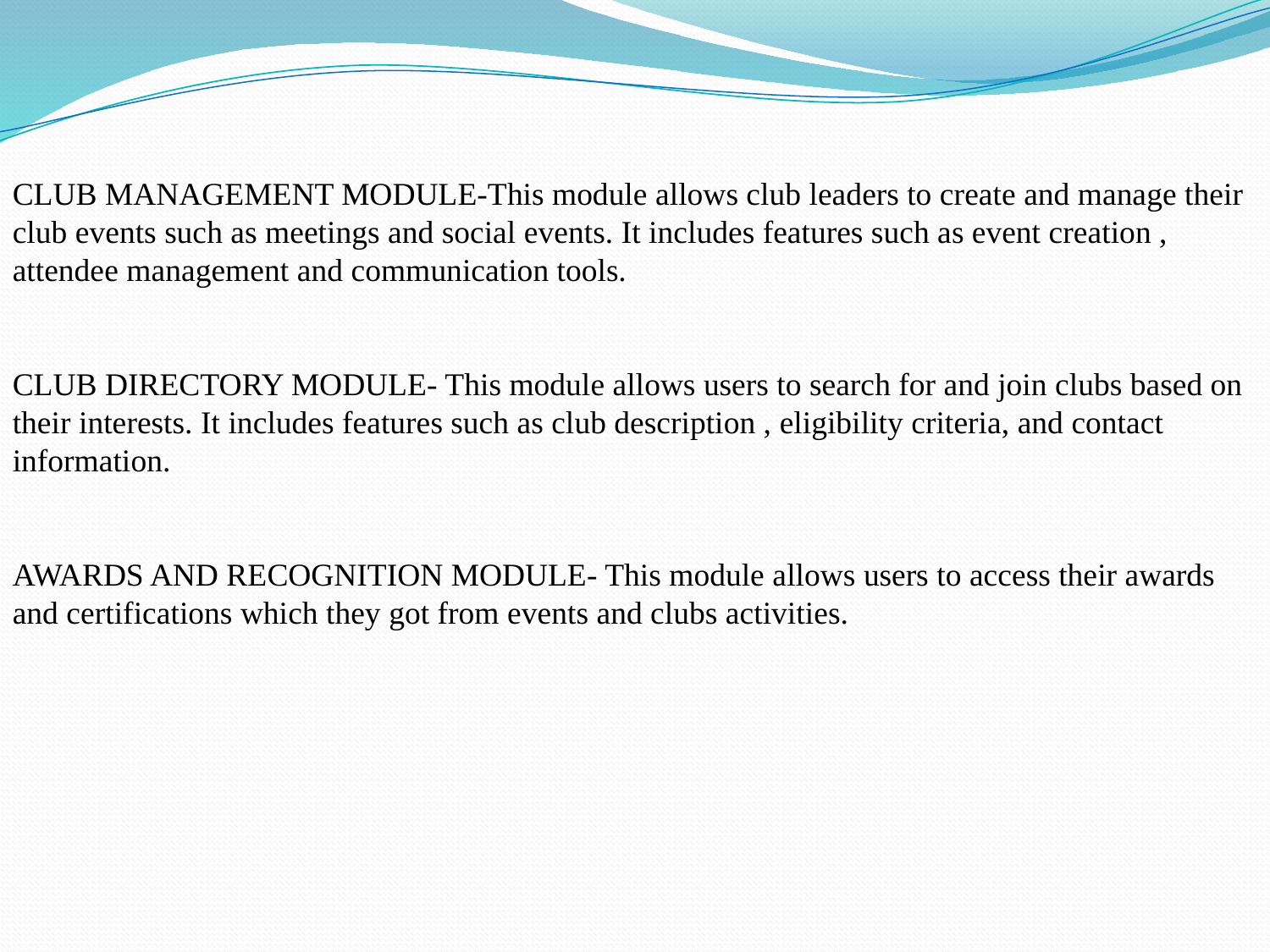

CLUB MANAGEMENT MODULE-This module allows club leaders to create and manage their club events such as meetings and social events. It includes features such as event creation , attendee management and communication tools.

CLUB DIRECTORY MODULE- This module allows users to search for and join clubs based on their interests. It includes features such as club description , eligibility criteria, and contact information.

AWARDS AND RECOGNITION MODULE- This module allows users to access their awards and certifications which they got from events and clubs activities.